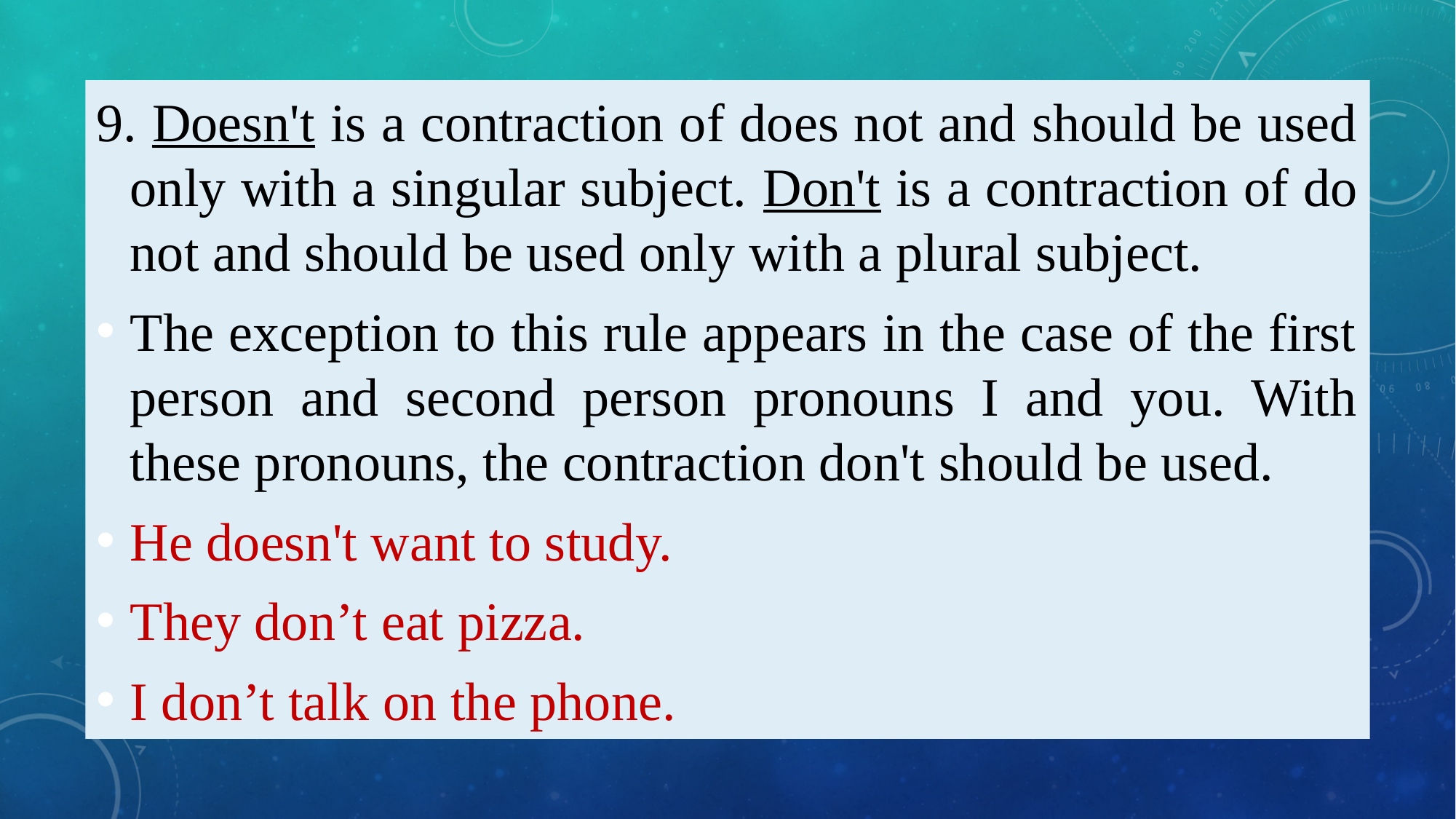

9. Doesn't is a contraction of does not and should be used only with a singular subject. Don't is a contraction of do not and should be used only with a plural subject.
The exception to this rule appears in the case of the first person and second person pronouns I and you. With these pronouns, the contraction don't should be used.
He doesn't want to study.
They don’t eat pizza.
I don’t talk on the phone.